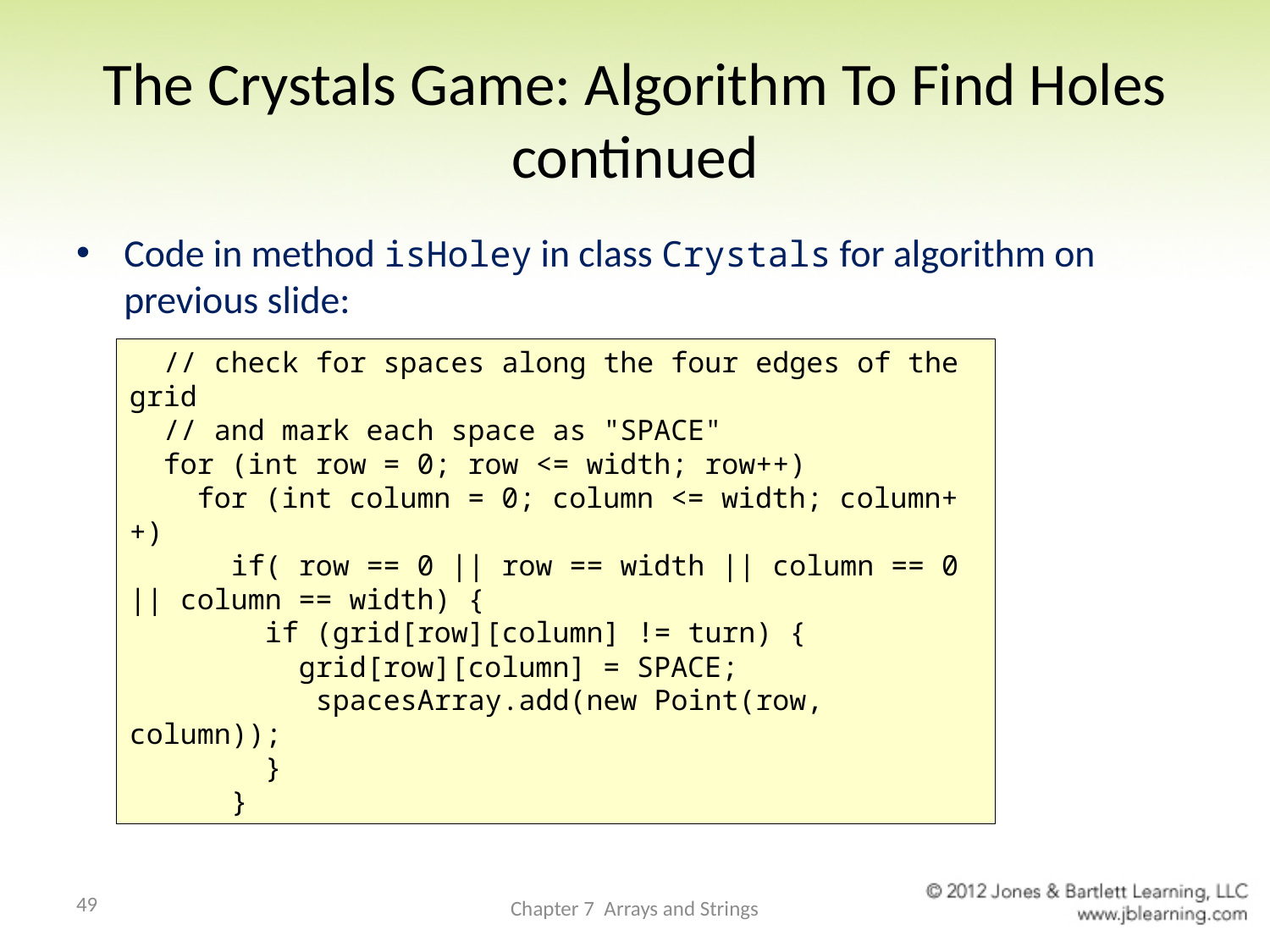

# The Crystals Game: Algorithm To Find Holes continued
Code in method isHoley in class Crystals for algorithm on previous slide:

  // check for spaces along the four edges of the grid
  // and mark each space as "SPACE"
  for (int row = 0; row <= width; row++)
    for (int column = 0; column <= width; column++)
      if( row == 0 || row == width || column == 0 || column == width) {
        if (grid[row][column] != turn) {
          grid[row][column] = SPACE;
           spacesArray.add(new Point(row, column));
        }
      }
49
Chapter 7  Arrays and Strings